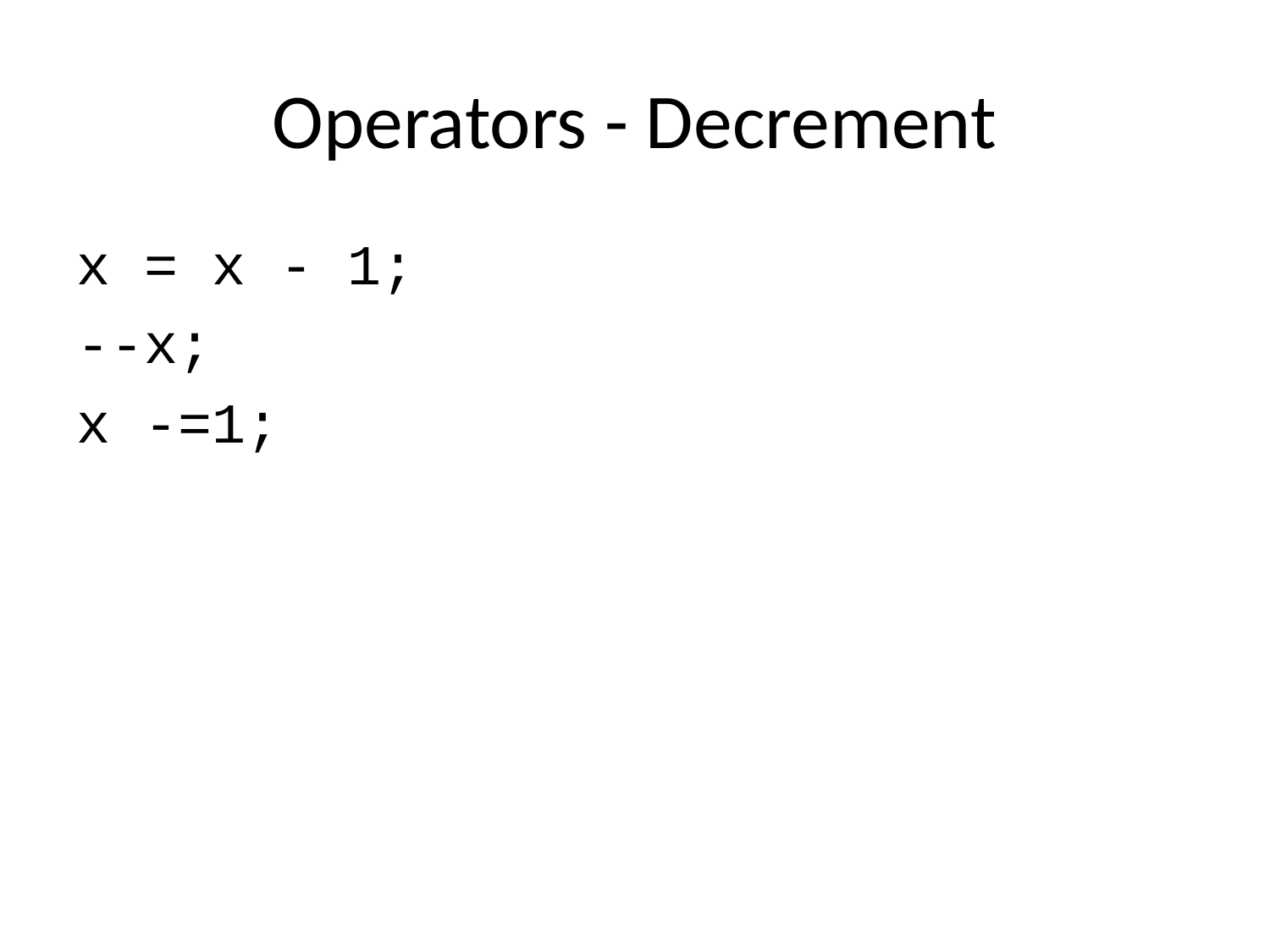

# Operators - Decrement
x = x - 1;
--x;
x -=1;